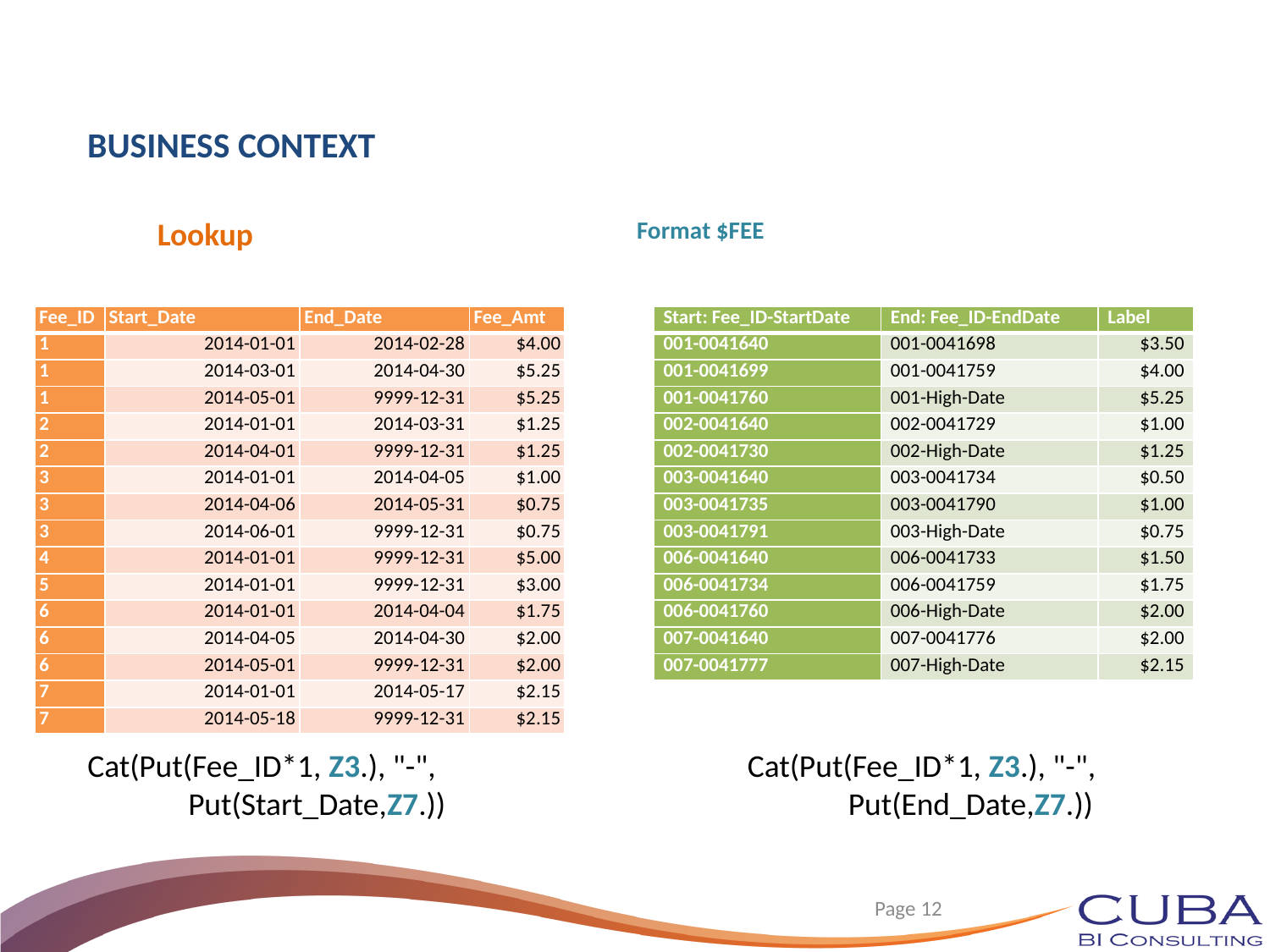

Business context
Lookup
Format $FEE
| Fee\_ID | Fee\_asatdate | Fee Description | Fee\_Amount |
| --- | --- | --- | --- |
| 1 | 1/01/2014 | Admin Fee | $3.50 |
| 1 | 1/03/2014 | Admin Fee | $4 |
| 1 | 1/05/2014 | Admin Fee | $5.25 |
| 2 | 1/01/2014 | Disbursements | $1 |
| 2 | 1/04/2014 | Disbursements | $1.25 |
| 3 | 1/01/2014 | Legal Fee | $0.50 |
| 3 | 6/04/2014 | Legal Fee | $1 |
| 3 | 1/06/2014 | Legal Fee | $0.75 |
| 6 | 1/01/2014 | Stamps | $1.50 |
| 6 | 5/04/2014 | Stamps | $1.75 |
| 6 | 1/05/2014 | Stamps | $2 |
| 7 | 1/01/2014 | Postage | $2 |
| 7 | 18/05/2014 | Postage | $2.15 |
| Fee\_ID | Start\_Date | End\_Date | Fee\_Amt |
| --- | --- | --- | --- |
| 1 | 2014-01-01 | 2014-02-28 | $4.00 |
| 1 | 2014-03-01 | 2014-04-30 | $5.25 |
| 1 | 2014-05-01 | 9999-12-31 | $5.25 |
| 2 | 2014-01-01 | 2014-03-31 | $1.25 |
| 2 | 2014-04-01 | 9999-12-31 | $1.25 |
| 3 | 2014-01-01 | 2014-04-05 | $1.00 |
| 3 | 2014-04-06 | 2014-05-31 | $0.75 |
| 3 | 2014-06-01 | 9999-12-31 | $0.75 |
| 4 | 2014-01-01 | 9999-12-31 | $5.00 |
| 5 | 2014-01-01 | 9999-12-31 | $3.00 |
| 6 | 2014-01-01 | 2014-04-04 | $1.75 |
| 6 | 2014-04-05 | 2014-04-30 | $2.00 |
| 6 | 2014-05-01 | 9999-12-31 | $2.00 |
| 7 | 2014-01-01 | 2014-05-17 | $2.15 |
| 7 | 2014-05-18 | 9999-12-31 | $2.15 |
| Start: Fee\_ID-StartDate | End: Fee\_ID-EndDate | Label |
| --- | --- | --- |
| 001-0041640 | 001-0041698 | $3.50 |
| 001-0041699 | 001-0041759 | $4.00 |
| 001-0041760 | 001-High-Date | $5.25 |
| 002-0041640 | 002-0041729 | $1.00 |
| 002-0041730 | 002-High-Date | $1.25 |
| 003-0041640 | 003-0041734 | $0.50 |
| 003-0041735 | 003-0041790 | $1.00 |
| 003-0041791 | 003-High-Date | $0.75 |
| 006-0041640 | 006-0041733 | $1.50 |
| 006-0041734 | 006-0041759 | $1.75 |
| 006-0041760 | 006-High-Date | $2.00 |
| 007-0041640 | 007-0041776 | $2.00 |
| 007-0041777 | 007-High-Date | $2.15 |
Cat(Put(Fee_ID*1, Z3.), "-",
              Put(Start_Date,Z7.))
Cat(Put(Fee_ID*1, Z3.), "-",
              Put(End_Date,Z7.))
  Page 12